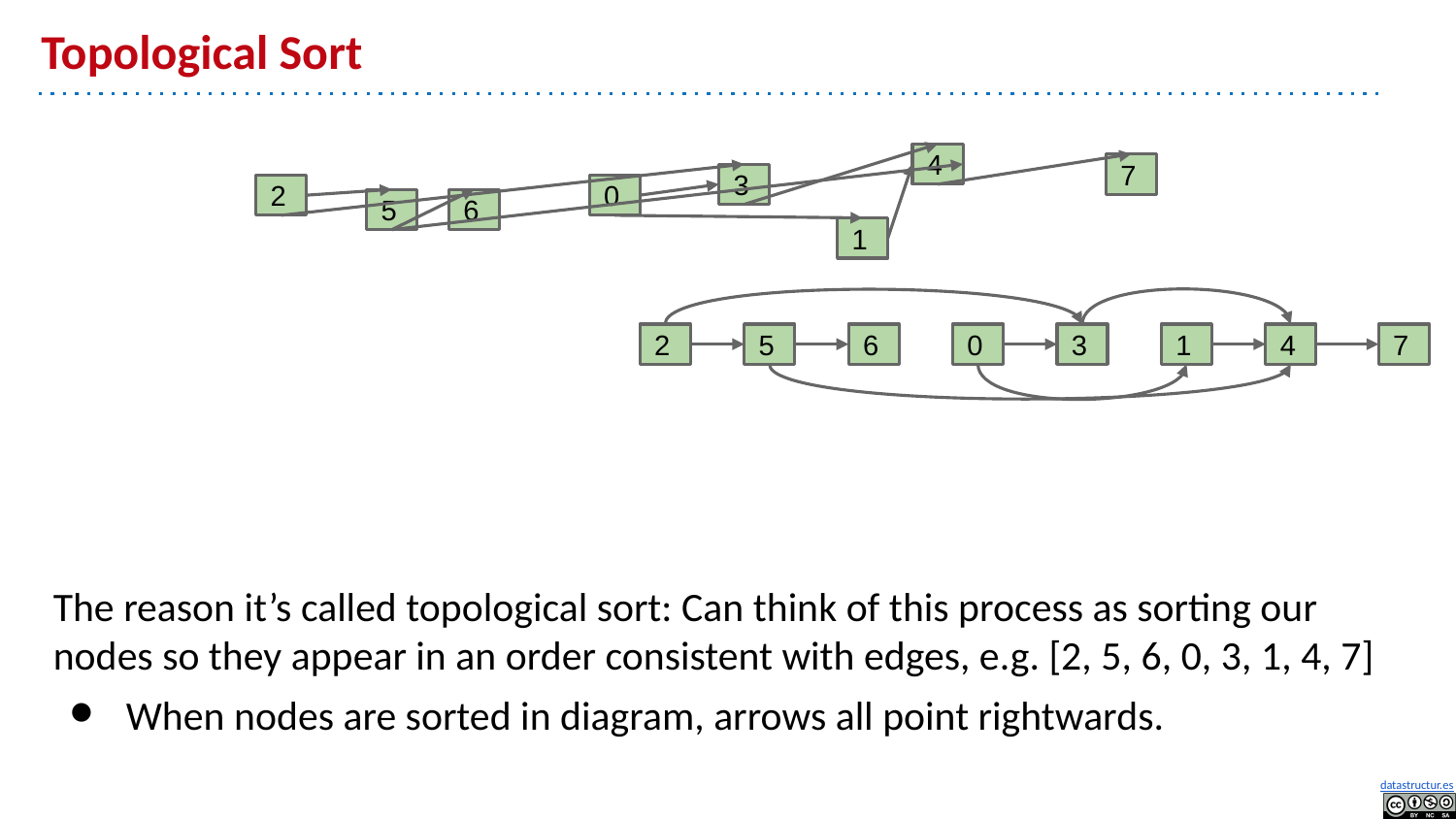

# Topological Sort
4
7
3
2
0
5
6
1
2
5
6
0
3
1
4
7
The reason it’s called topological sort: Can think of this process as sorting our nodes so they appear in an order consistent with edges, e.g. [2, 5, 6, 0, 3, 1, 4, 7]
When nodes are sorted in diagram, arrows all point rightwards.